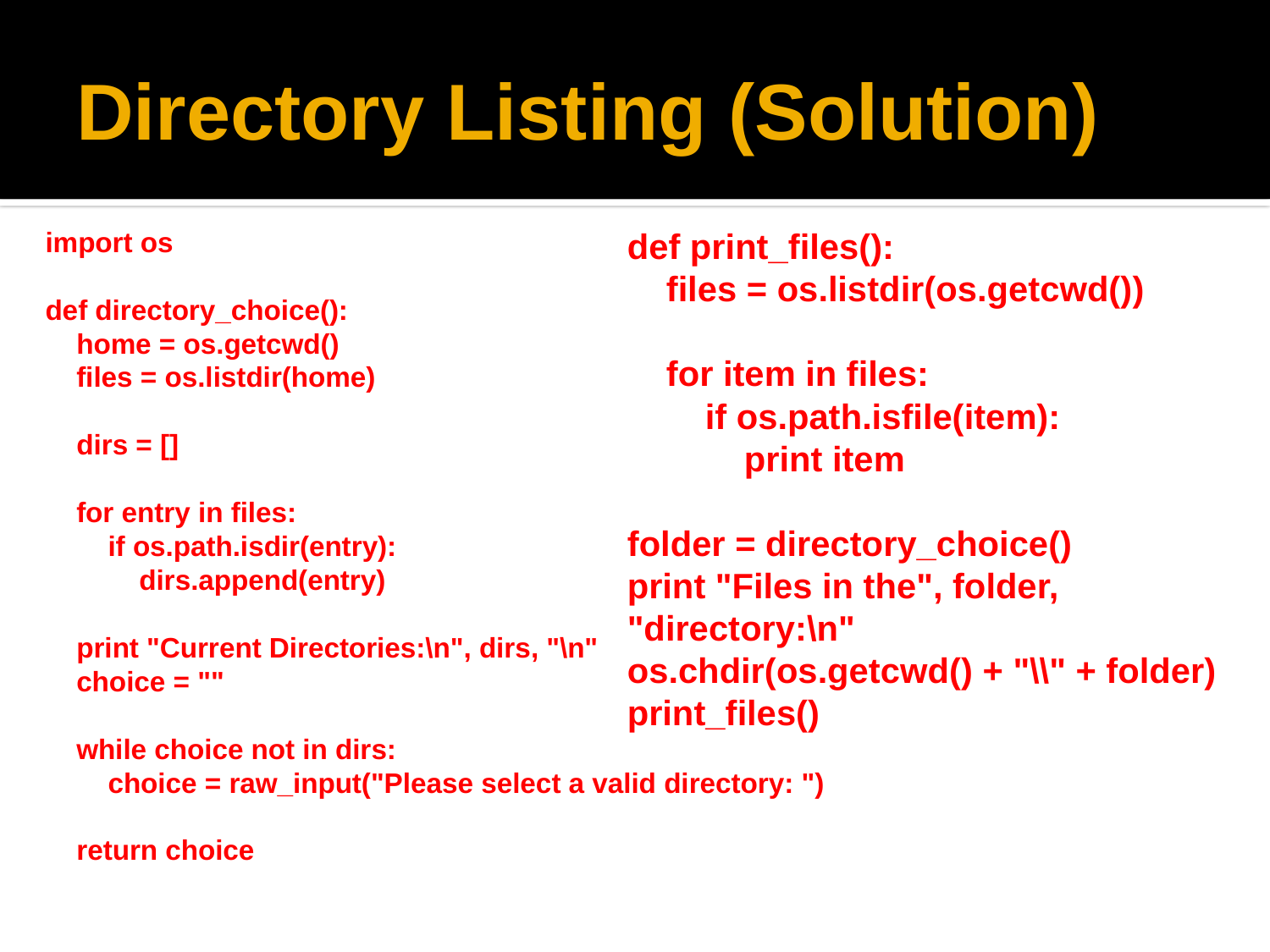

# Directory Listing (Solution)
import os

def directory_choice():
    home = os.getcwd()
    files = os.listdir(home)

    dirs = []

    for entry in files:
        if os.path.isdir(entry):
            dirs.append(entry)

    print "Current Directories:\n", dirs, "\n"
    choice = ""

    while choice not in dirs:
        choice = raw_input("Please select a valid directory: ")

    return choice
def print_files():
    files = os.listdir(os.getcwd())

    for item in files:
        if os.path.isfile(item):
            print item

folder = directory_choice()
print "Files in the", folder, "directory:\n"
os.chdir(os.getcwd() + "\\" + folder)
print_files()